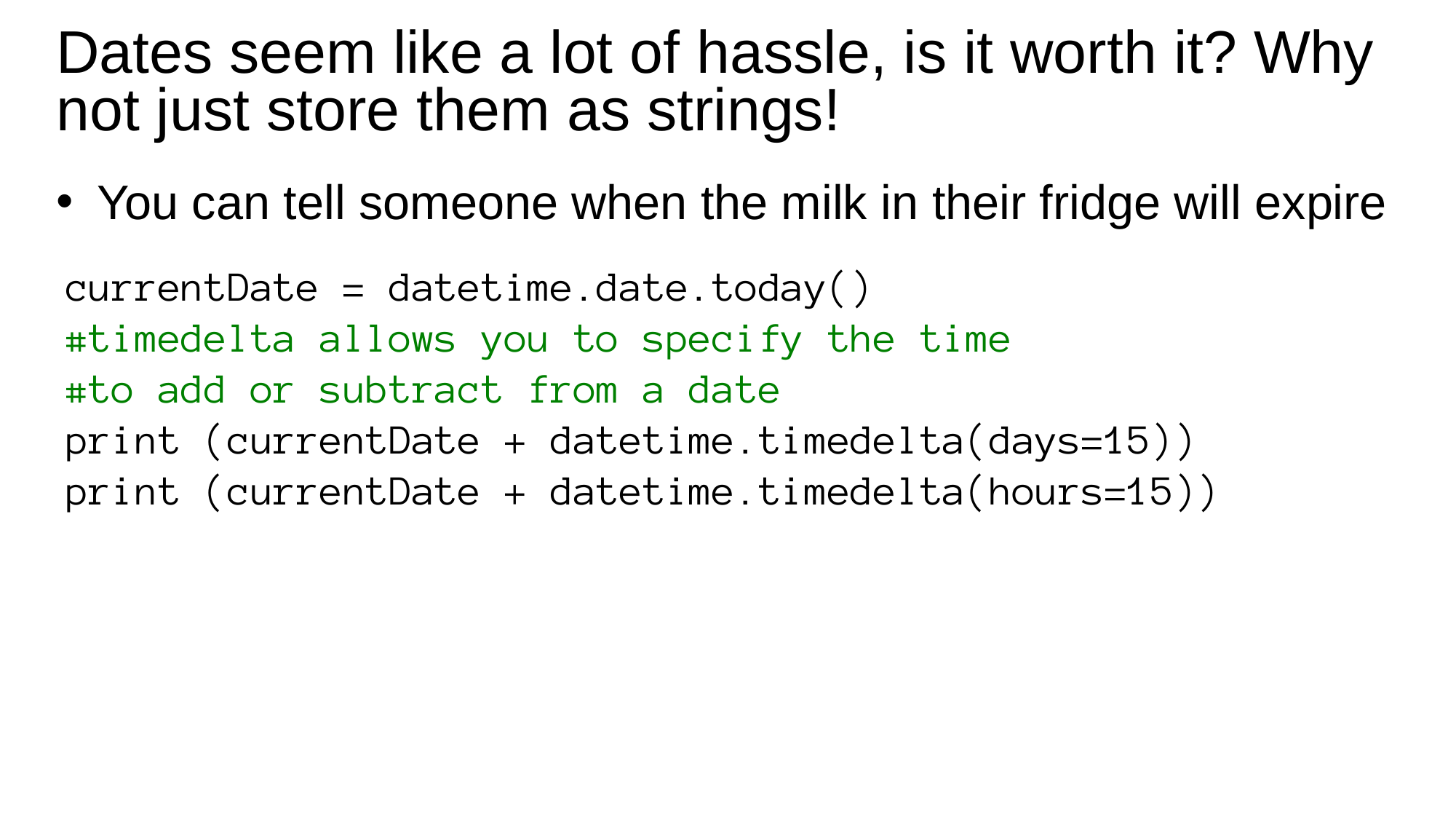

# Dates seem like a lot of hassle, is it worth it? Why not just store them as strings!
You can tell someone when the milk in their fridge will expire

currentDate = datetime.date.today()
#timedelta allows you to specify the time
#to add or subtract from a date
print (currentDate + datetime.timedelta(days=15))
print (currentDate + datetime.timedelta(hours=15))